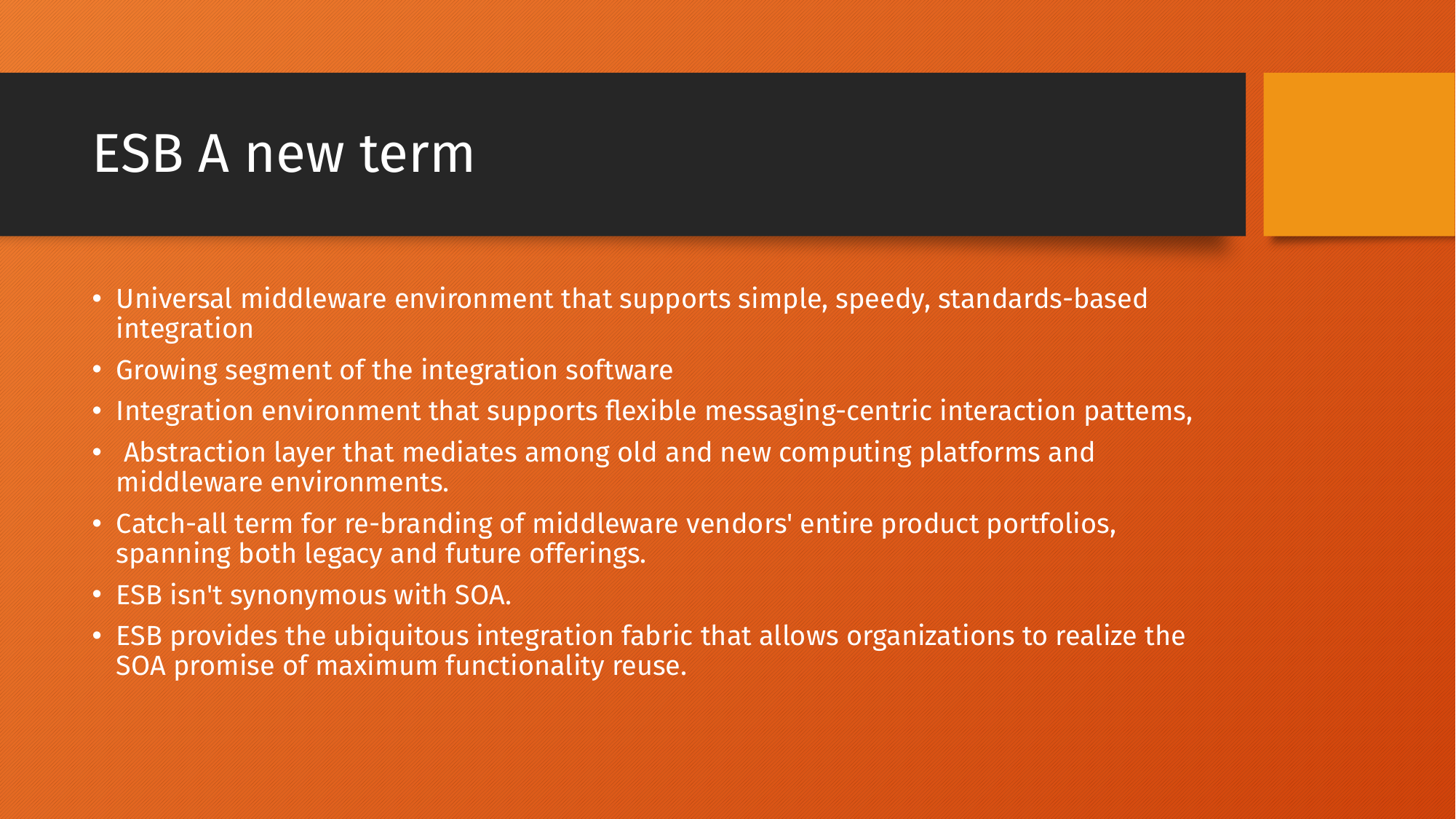

# ESB A new term
Universal middleware environment that supports simple, speedy, standards-based integration
Growing segment of the integration software
Integration environment that supports flexible messaging-centric interaction pattems,
 Abstraction layer that mediates among old and new computing platforms and middleware environments.
Catch-all term for re-branding of middleware vendors' entire product portfolios, spanning both legacy and future offerings.
ESB isn't synonymous with SOA.
ESB provides the ubiquitous integration fabric that allows organizations to realize the SOA promise of maximum functionality reuse.